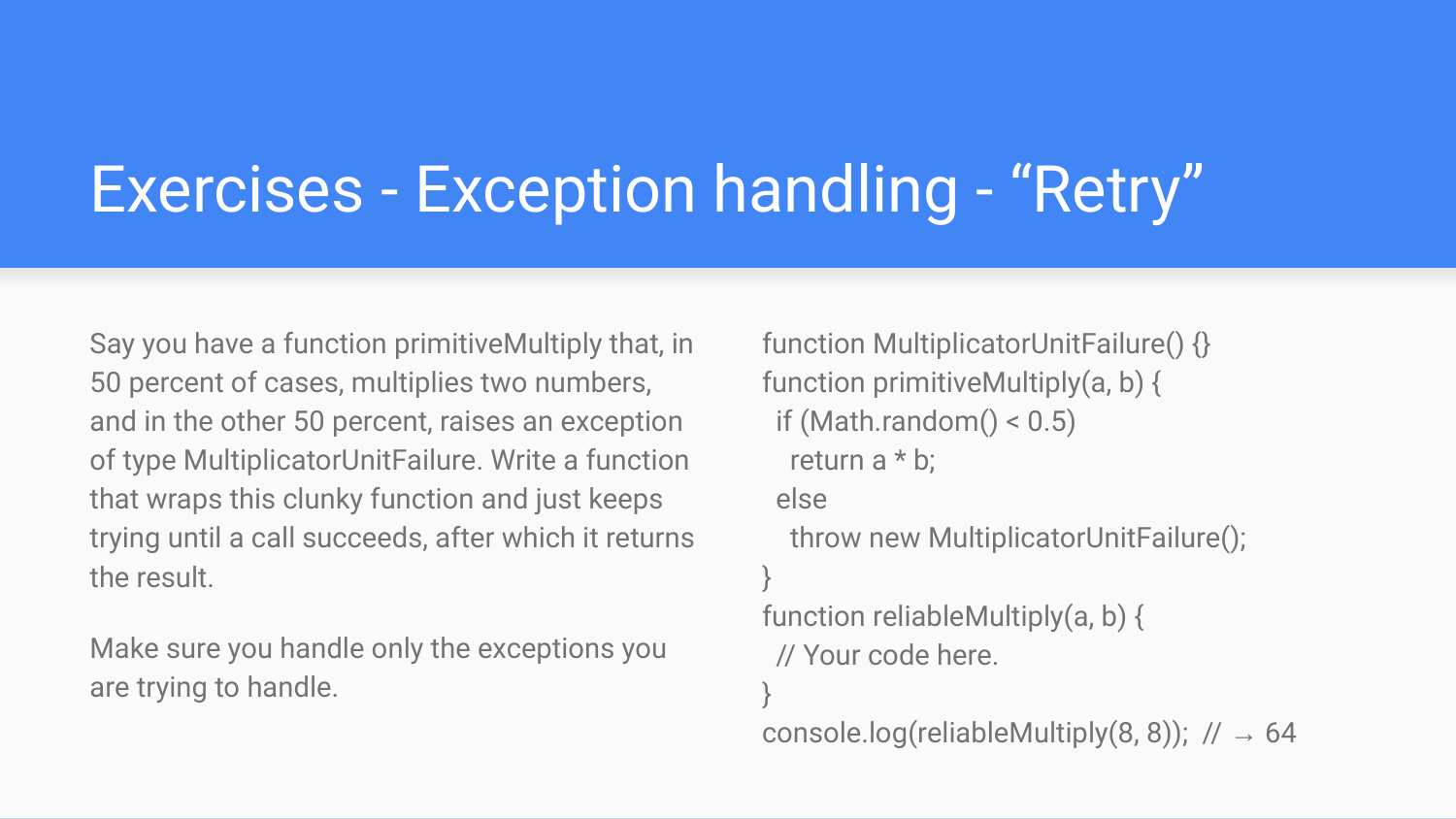

# Exercises - Exception handling - “Retry”
Say you have a function primitiveMultiply that, in 50 percent of cases, multiplies two numbers, and in the other 50 percent, raises an exception of type MultiplicatorUnitFailure. Write a function that wraps this clunky function and just keeps trying until a call succeeds, after which it returns the result.
Make sure you handle only the exceptions you are trying to handle.

function MultiplicatorUnitFailure() {}
function primitiveMultiply(a, b) {
  if (Math.random() < 0.5)
    return a * b;
  else
    throw new MultiplicatorUnitFailure();
}
function reliableMultiply(a, b) {
  // Your code here.
}
console.log(reliableMultiply(8, 8));  // → 64